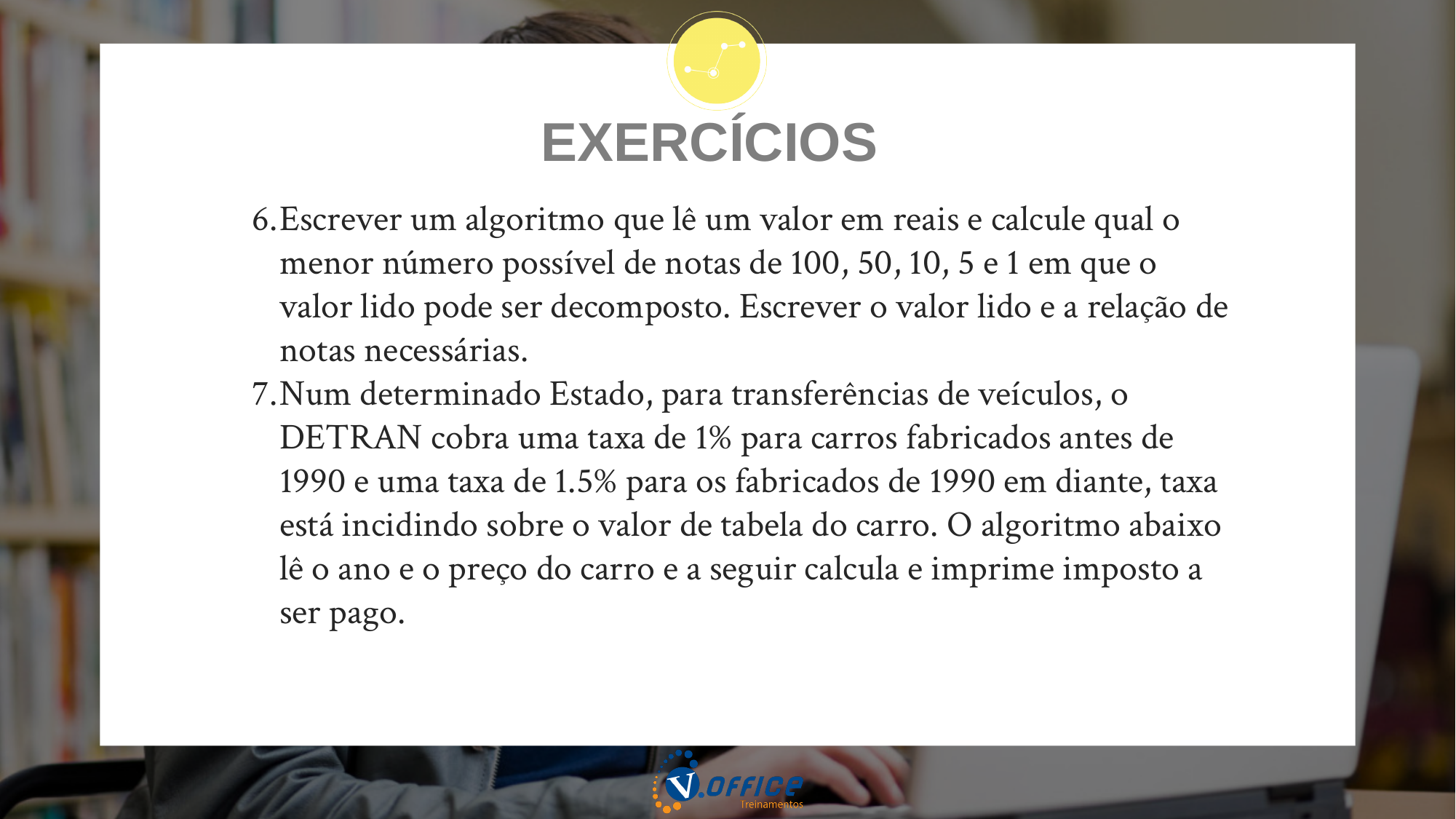

# EXERCÍCIOS
Escrever um algoritmo que lê um valor em reais e calcule qual o menor número possível de notas de 100, 50, 10, 5 e 1 em que o valor lido pode ser decomposto. Escrever o valor lido e a relação de notas necessárias.
Num determinado Estado, para transferências de veículos, o DETRAN cobra uma taxa de 1% para carros fabricados antes de 1990 e uma taxa de 1.5% para os fabricados de 1990 em diante, taxa está incidindo sobre o valor de tabela do carro. O algoritmo abaixo lê o ano e o preço do carro e a seguir calcula e imprime imposto a ser pago.